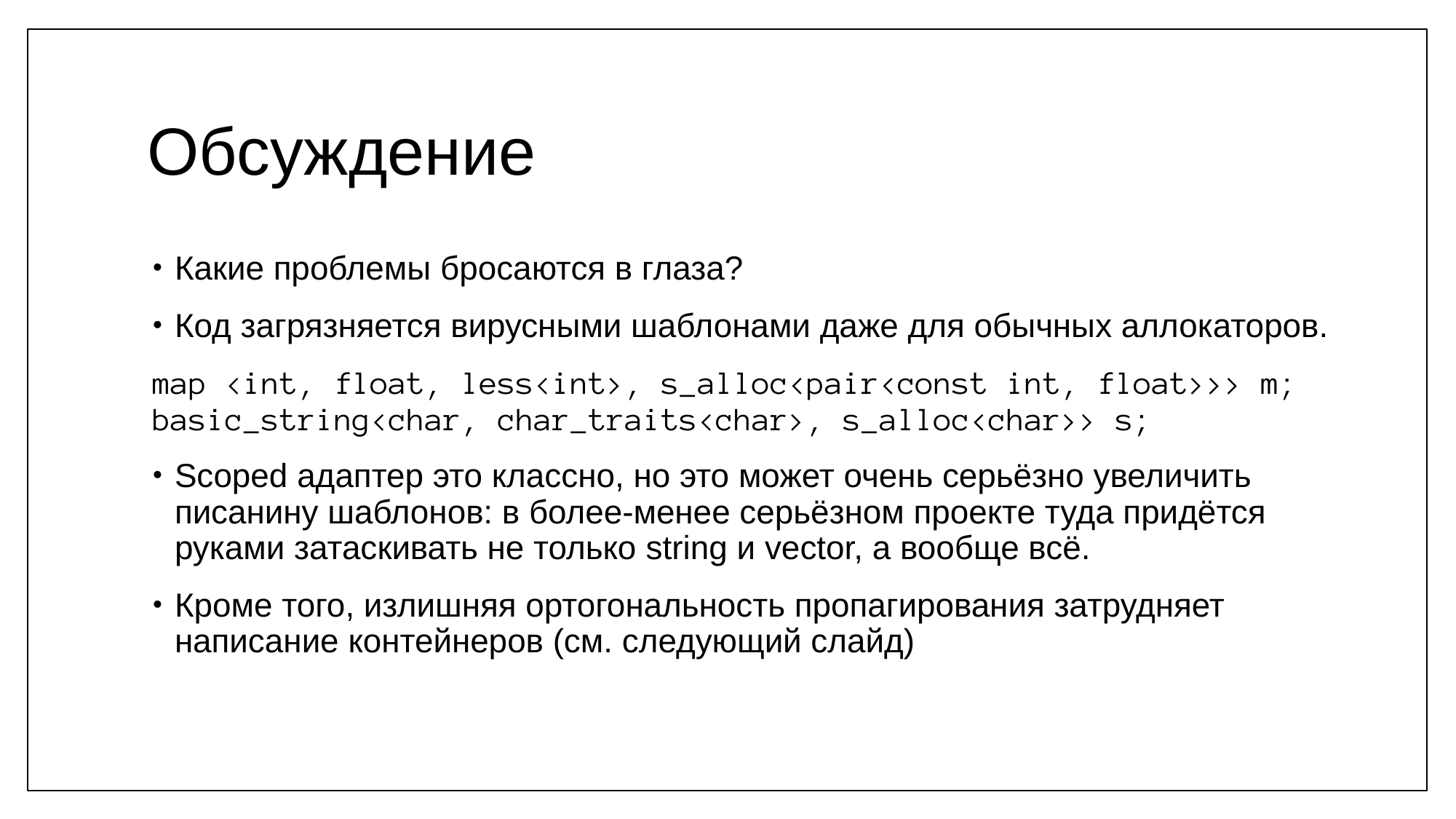

# Обсуждение
Какие проблемы бросаются в глаза?
Код загрязняется вирусными шаблонами даже для обычных аллокаторов.
map <int, float, less<int>, s_alloc<pair<const int, float>>> m;
basic_string<char, char_traits<char>, s_alloc<char>> s;
Scoped адаптер это классно, но это может очень серьёзно увеличить писанину шаблонов: в более-менее серьёзном проекте туда придётся руками затаскивать не только string и vector, а вообще всё.
Кроме того, излишняя ортогональность пропагирования затрудняет написание контейнеров (см. следующий слайд)